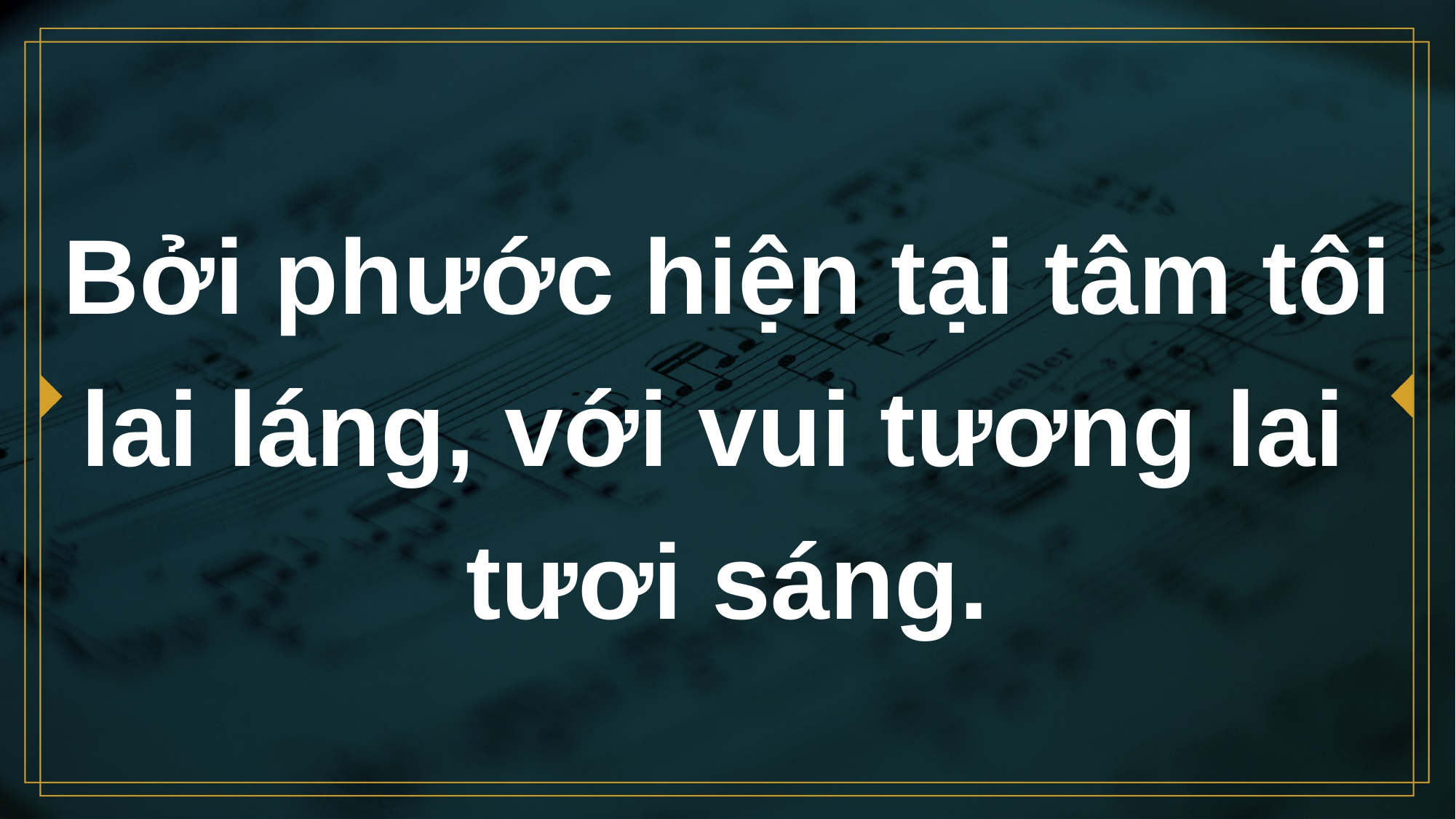

# Bởi phước hiện tại tâm tôi lai láng, với vui tương lai tươi sáng.